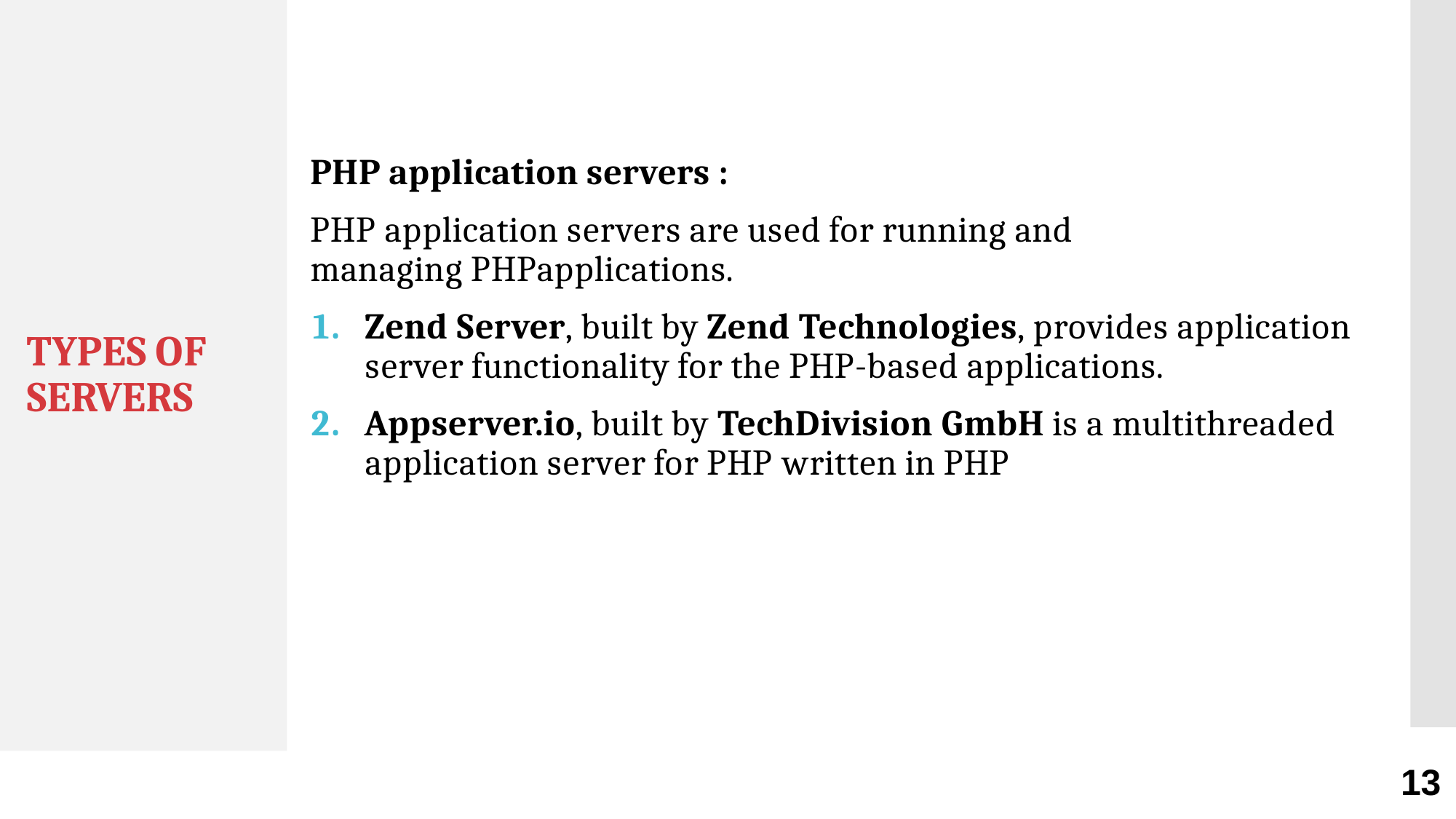

# TYPES OF SERVERS
PHP application servers :
PHP application servers are used for running and managing PHPapplications.
Zend Server, built by Zend Technologies, provides application server functionality for the PHP-based applications.
Appserver.io, built by TechDivision GmbH is a multithreaded application server for PHP written in PHP

13